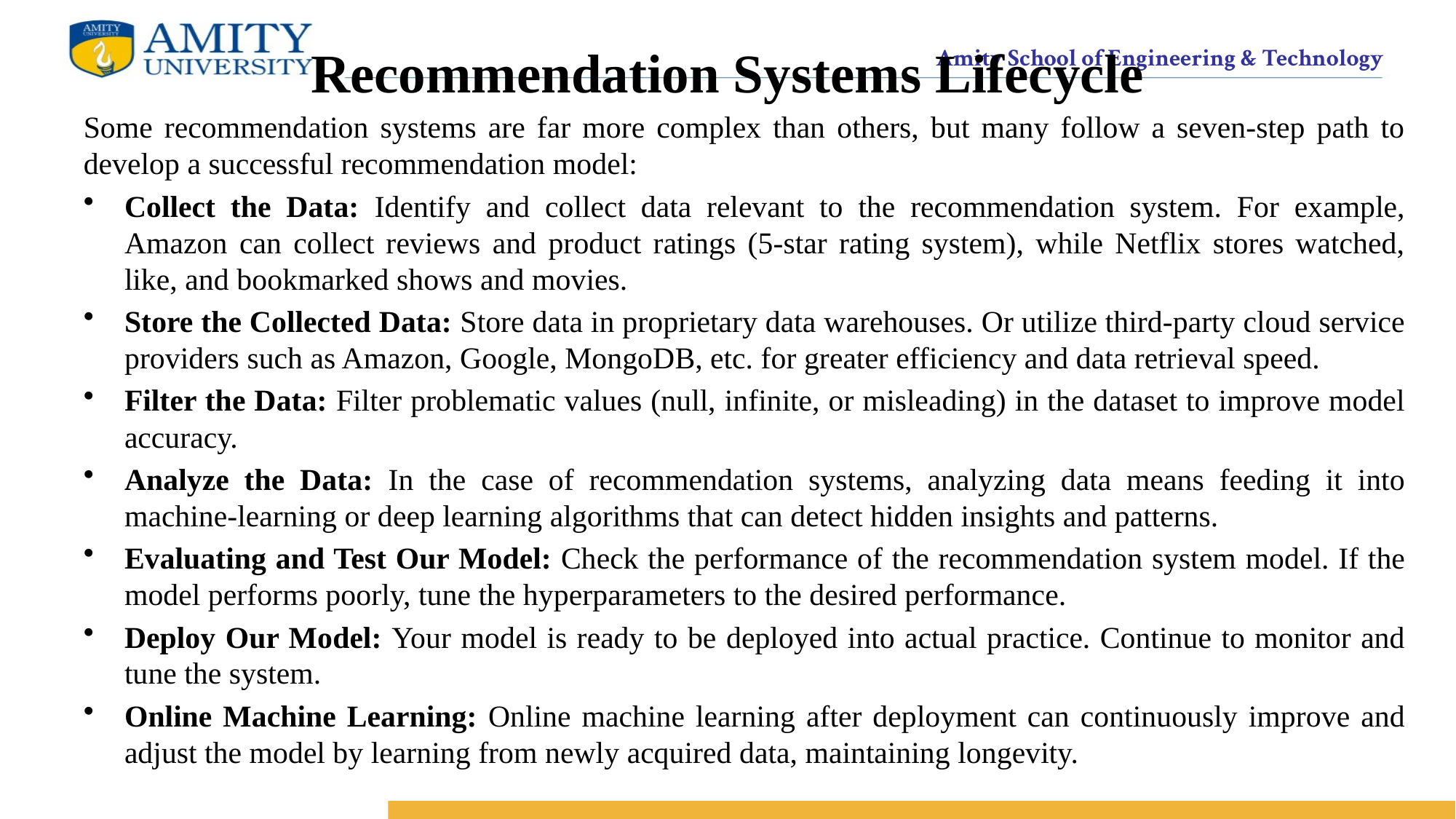

# Recommendation Systems Lifecycle
Some recommendation systems are far more complex than others, but many follow a seven-step path to develop a successful recommendation model:
Collect the Data: Identify and collect data relevant to the recommendation system. For example, Amazon can collect reviews and product ratings (5-star rating system), while Netflix stores watched, like, and bookmarked shows and movies.
Store the Collected Data: Store data in proprietary data warehouses. Or utilize third-party cloud service providers such as Amazon, Google, MongoDB, etc. for greater efficiency and data retrieval speed.
Filter the Data: Filter problematic values (null, infinite, or misleading) in the dataset to improve model accuracy.
Analyze the Data: In the case of recommendation systems, analyzing data means feeding it into machine-learning or deep learning algorithms that can detect hidden insights and patterns.
Evaluating and Test Our Model: Check the performance of the recommendation system model. If the model performs poorly, tune the hyperparameters to the desired performance.
Deploy Our Model: Your model is ready to be deployed into actual practice. Continue to monitor and tune the system.
Online Machine Learning: Online machine learning after deployment can continuously improve and adjust the model by learning from newly acquired data, maintaining longevity.